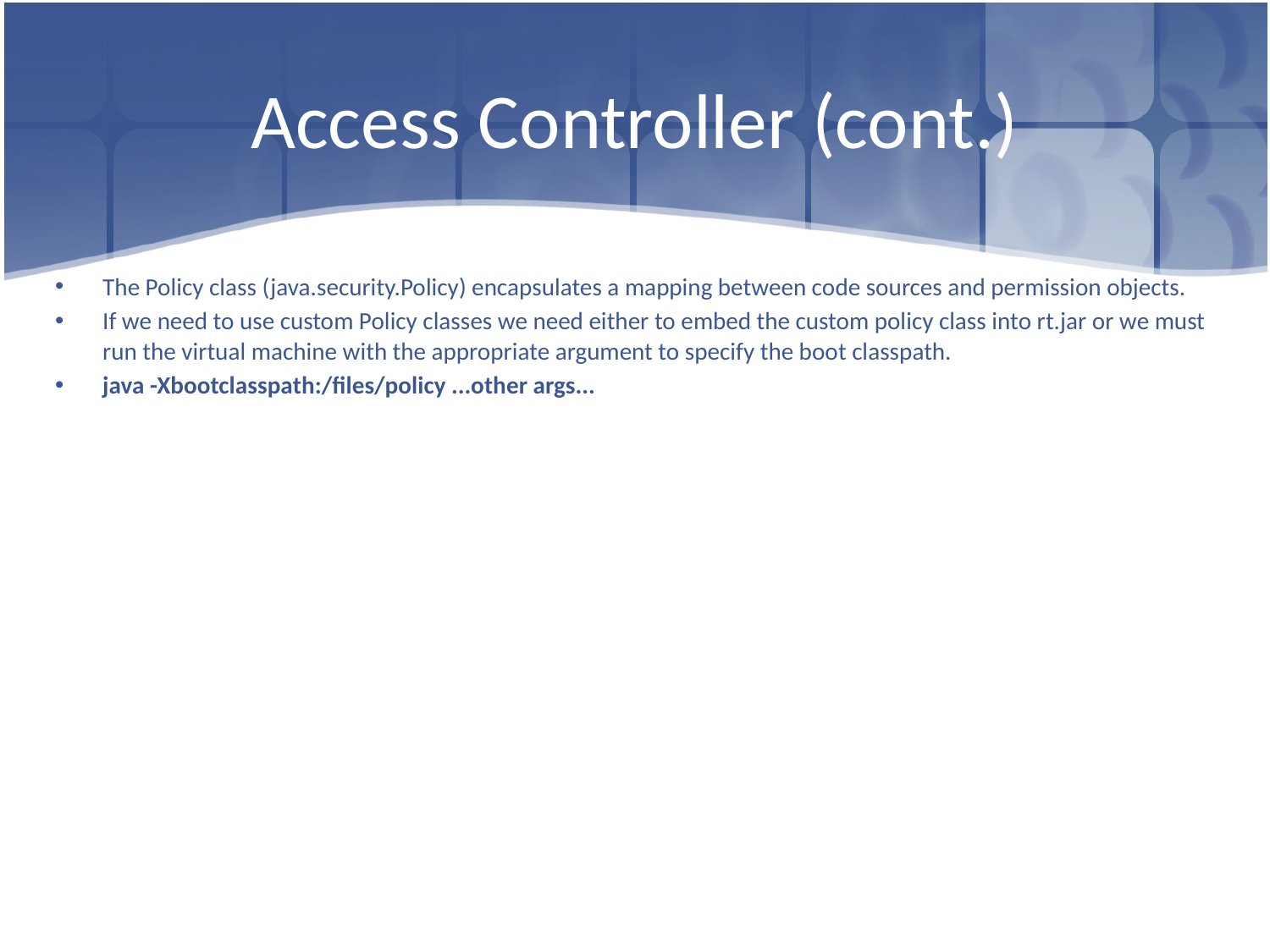

# Access Controller (cont.)
The Policy class (java.security.Policy) encapsulates a mapping between code sources and permission objects.
If we need to use custom Policy classes we need either to embed the custom policy class into rt.jar or we must run the virtual machine with the appropriate argument to specify the boot classpath.
java -Xbootclasspath:/files/policy ...other args...